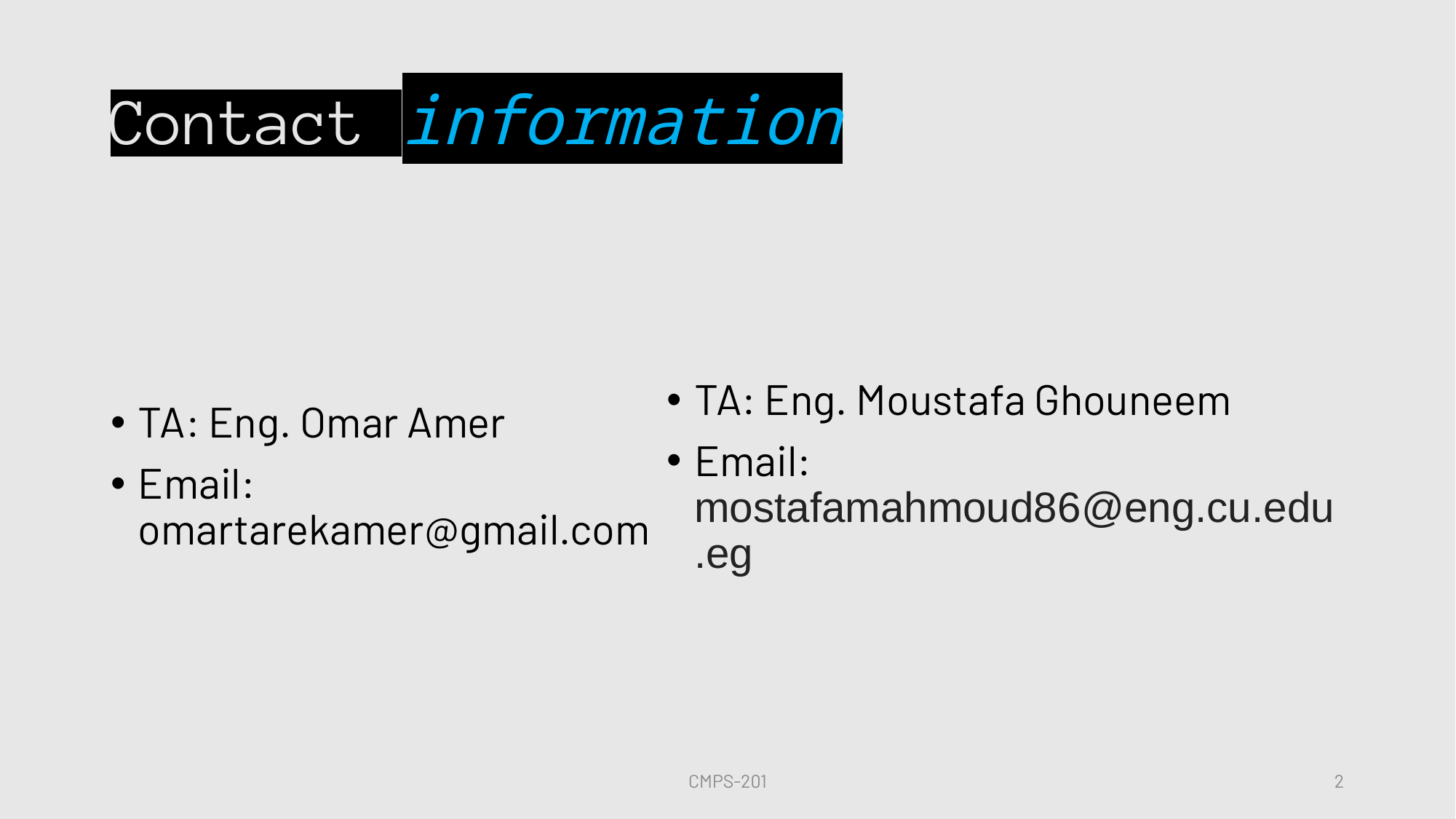

# Contact information
TA: Eng. Omar Amer
Email: omartarekamer@gmail.com
TA: Eng. Moustafa Ghouneem
Email: mostafamahmoud86@eng.cu.edu.eg
CMPS-201
2